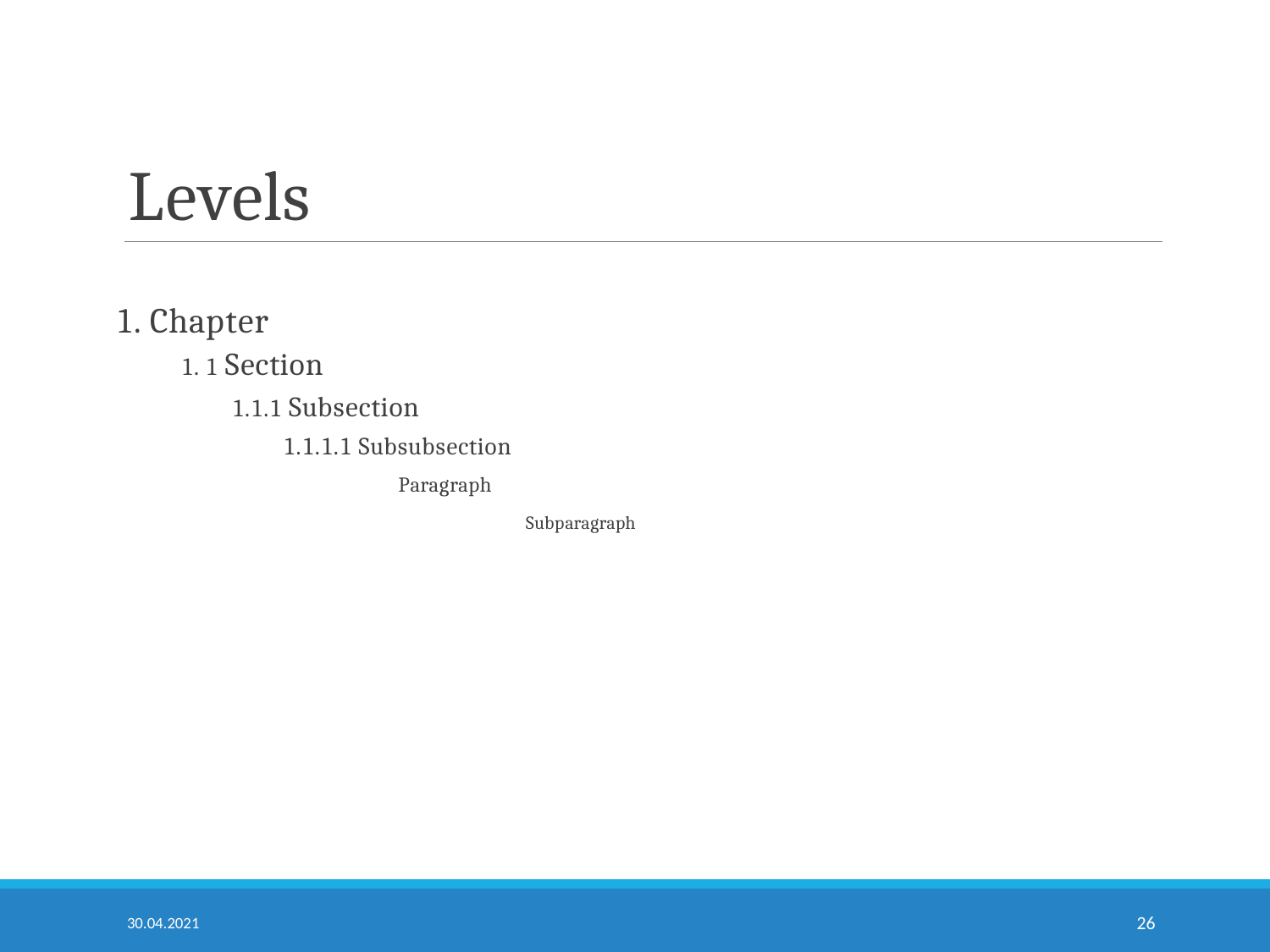

# Levels
1. Chapter
1. 1 Section
1.1.1 Subsection
1.1.1.1 Subsubsection
           Paragraph
	           Subparagraph

30.04.2021
26